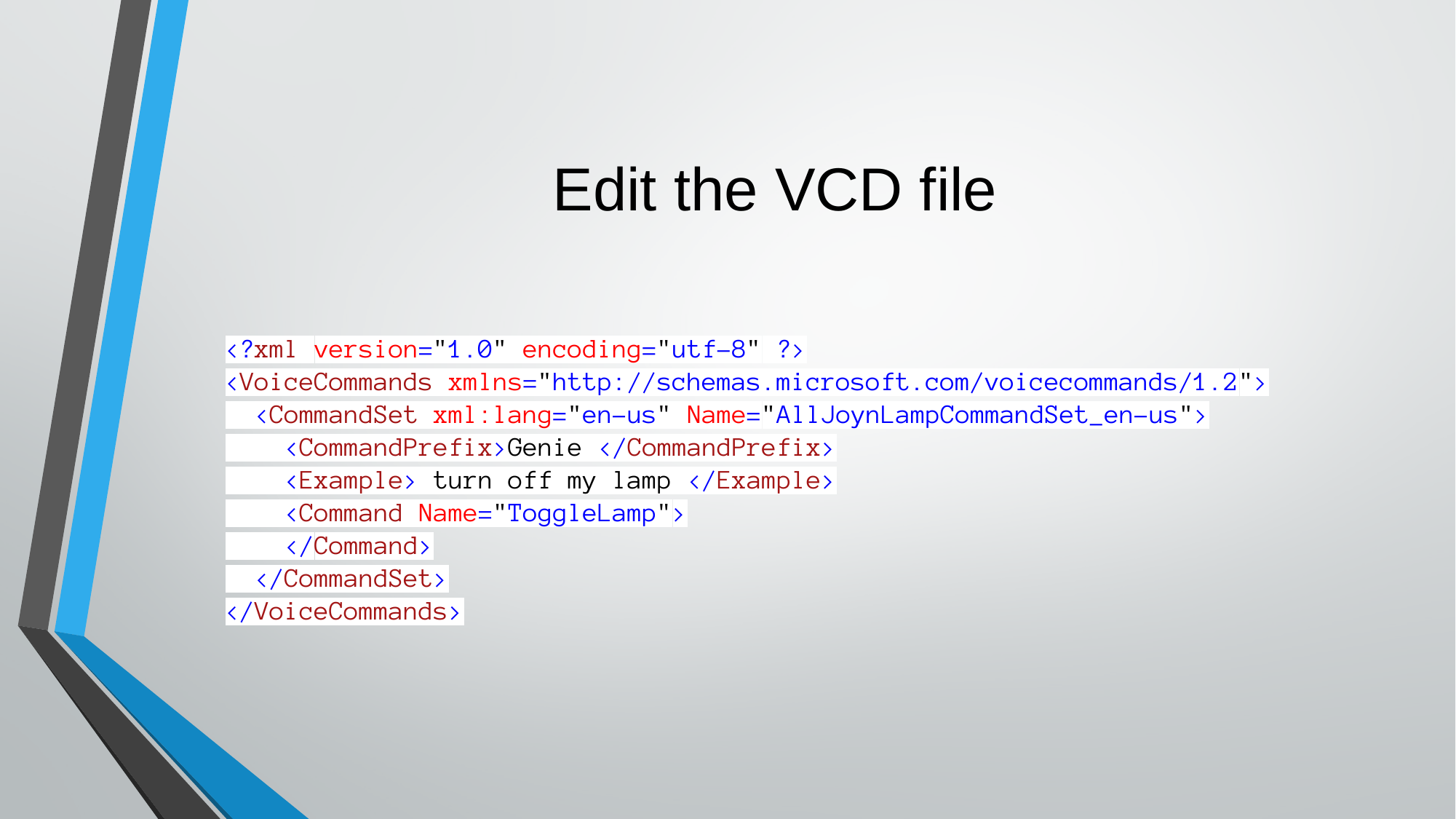

# Edit the VCD file
<?xml version="1.0" encoding="utf-8" ?>
<VoiceCommands xmlns="http://schemas.microsoft.com/voicecommands/1.2">
  <CommandSet xml:lang="en-us" Name="AllJoynLampCommandSet_en-us">
    <CommandPrefix>Genie </CommandPrefix>
    <Example> turn off my lamp </Example>
    <Command Name="ToggleLamp">
    </Command>
  </CommandSet>
</VoiceCommands>